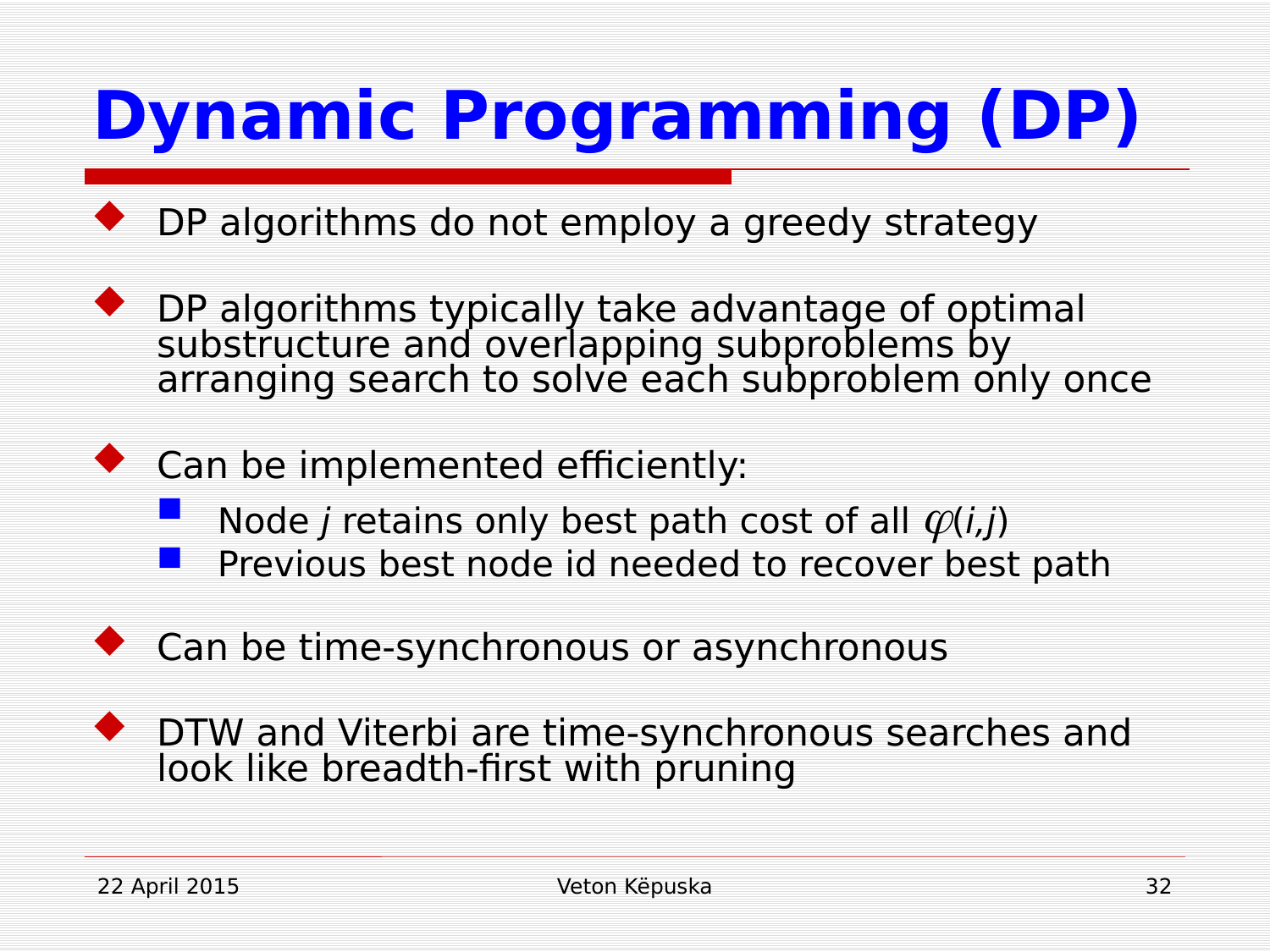

# Dynamic Programming (DP)
DP algorithms do not employ a greedy strategy

DP algorithms typically take advantage of optimal substructure and overlapping subproblems by arranging search to solve each subproblem only once

Can be implemented efficiently:
Node j retains only best path cost of all ϕ(i,j)
Previous best node id needed to recover best path

Can be time-synchronous or asynchronous

DTW and Viterbi are time-synchronous searches and look like breadth-first with pruning
22 April 2015
Veton Këpuska
32